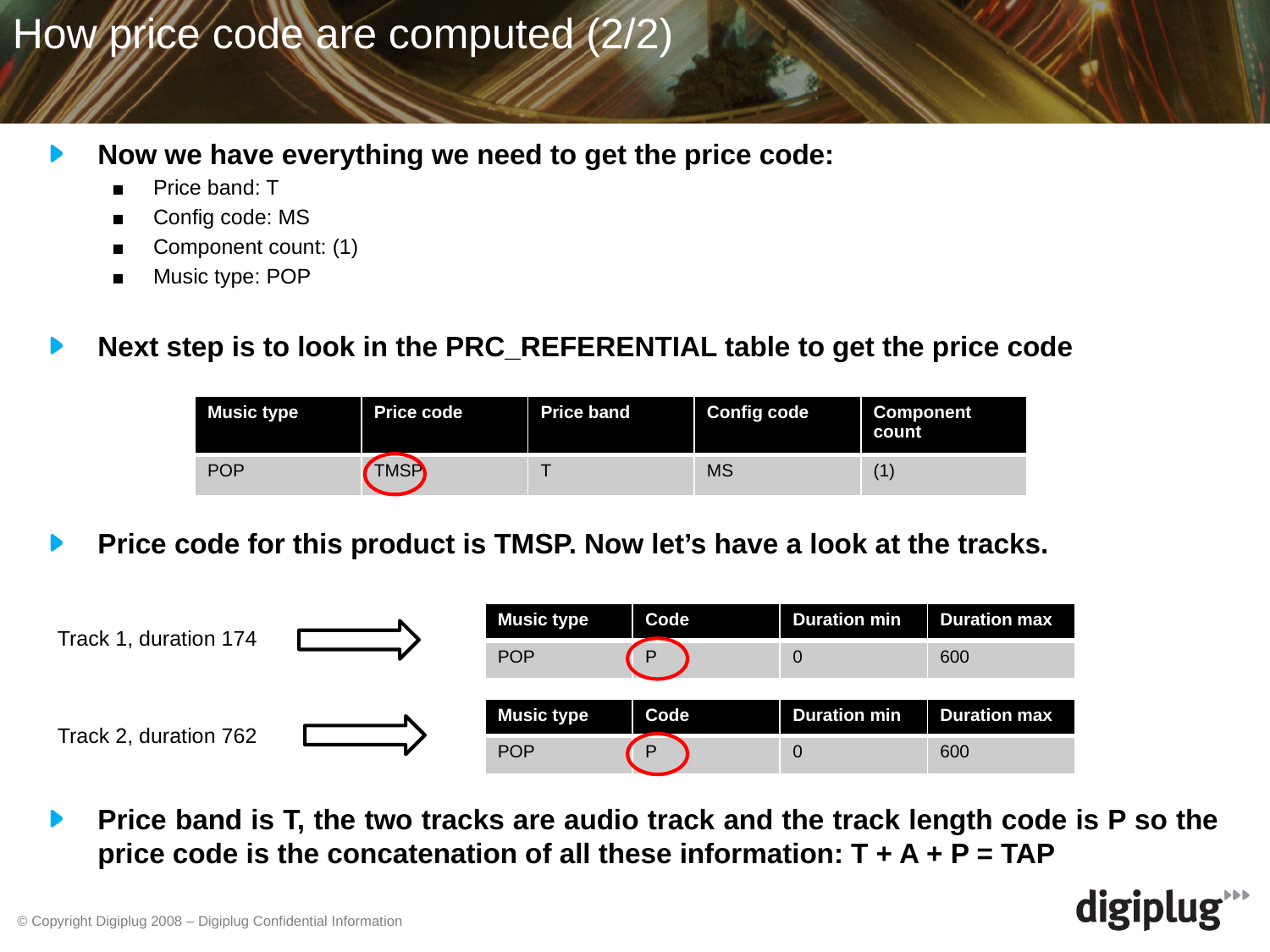

How price code are computed (2/2)
Now we have everything we need to get the price code:
Price band: T
Config code: MS
Component count: (1)
Music type: POP

Next step is to look in the PRC_REFERENTIAL table to get the price code

Price code for this product is TMSP. Now let’s have a look at the tracks.

Price band is T, the two tracks are audio track and the track length code is P so the price code is the concatenation of all these information: T + A + P = TAP

| Music type | Price code | Price band | Config code | Component count |
| --- | --- | --- | --- | --- |
| POP | TMSP | T | MS | (1) |

| Music type | Code | Duration min | Duration max |
| --- | --- | --- | --- |
| POP | P | 0 | 600 |
Track 1, duration 174

| Music type | Code | Duration min | Duration max |
| --- | --- | --- | --- |
| POP | P | 0 | 600 |
Track 2, duration 762